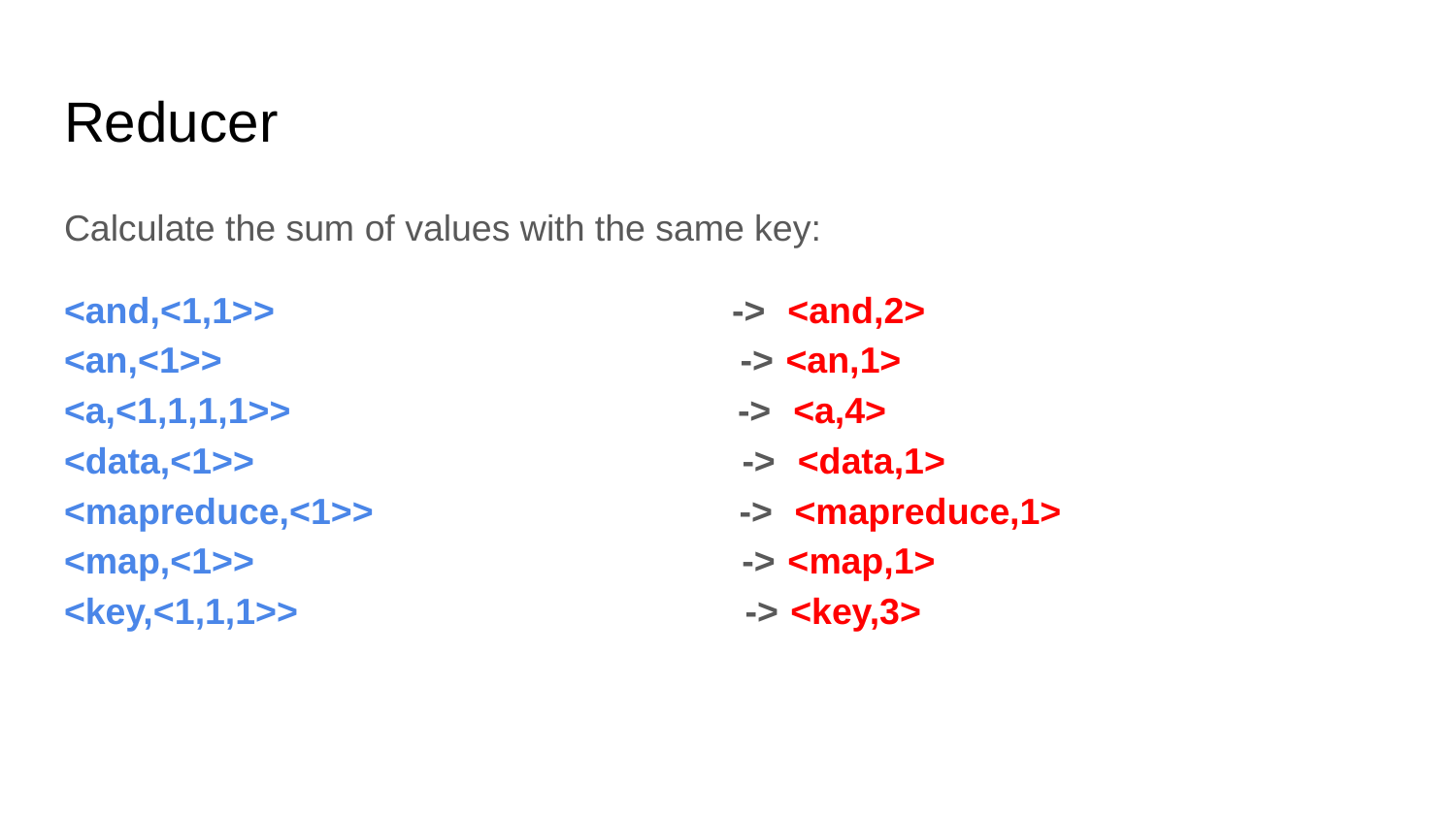

# Reducer
Calculate the sum of values with the same key:
<and,<1,1>>                                             ->  <and,2>
<an,<1>>                                                   -> <an,1>
<a,<1,1,1,1>>                                            ->  <a,4>
<data,<1>>                                                ->  <data,1>
<mapreduce,<1>>                                    ->  <mapreduce,1>
<map,<1>>                                                -> <map,1>
<key,<1,1,1>>                                            -> <key,3>